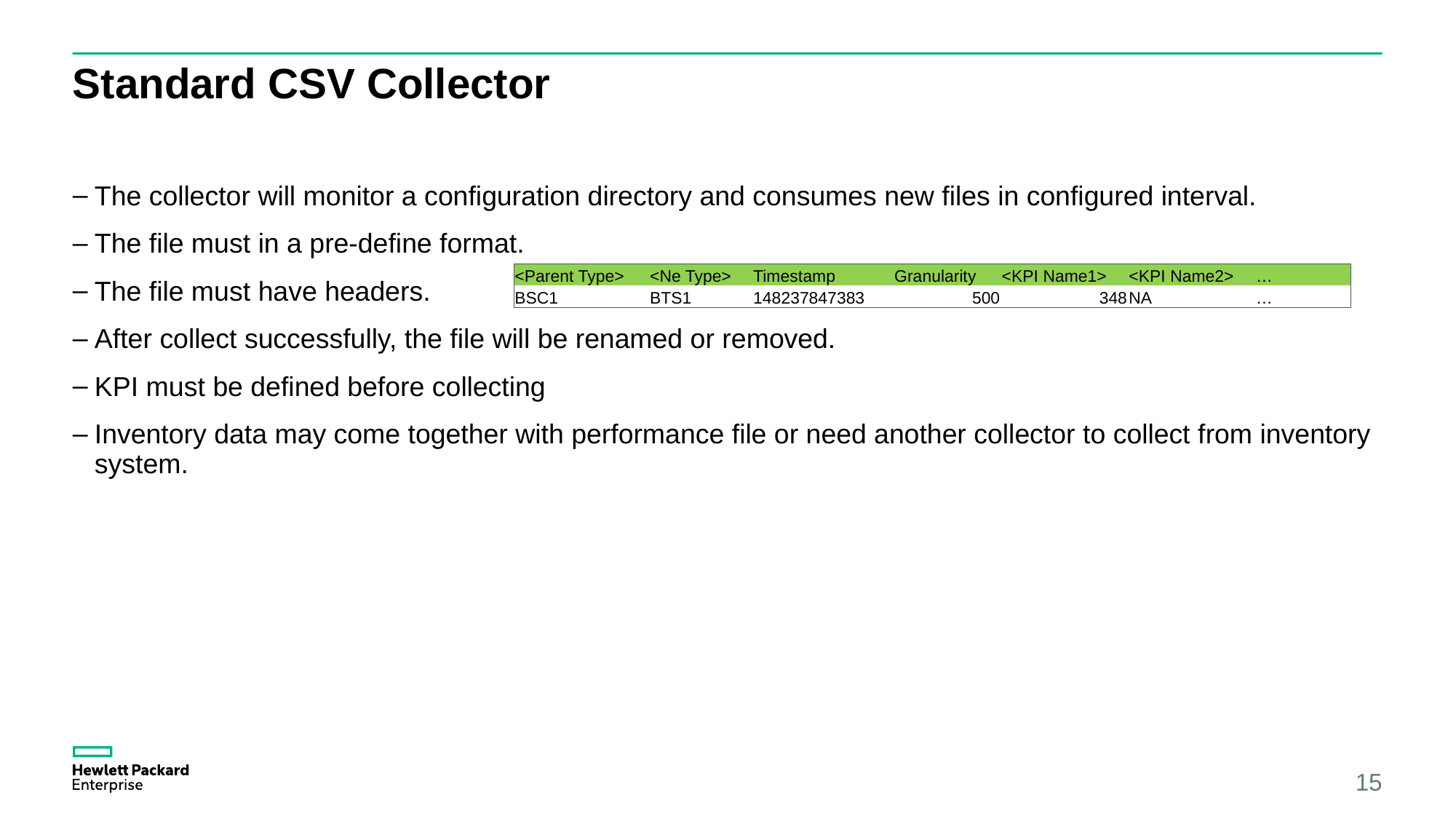

# Standard CSV Collector
The collector will monitor a configuration directory and consumes new files in configured interval.
The file must in a pre-define format.
The file must have headers.
After collect successfully, the file will be renamed or removed.
KPI must be defined before collecting
Inventory data may come together with performance file or need another collector to collect from inventory system.

| <Parent Type> | <Ne Type> | Timestamp | Granularity | <KPI Name1> | <KPI Name2> | … |
| --- | --- | --- | --- | --- | --- | --- |
| BSC1 | BTS1 | 148237847383 | 500 | 348 | NA | … |
15